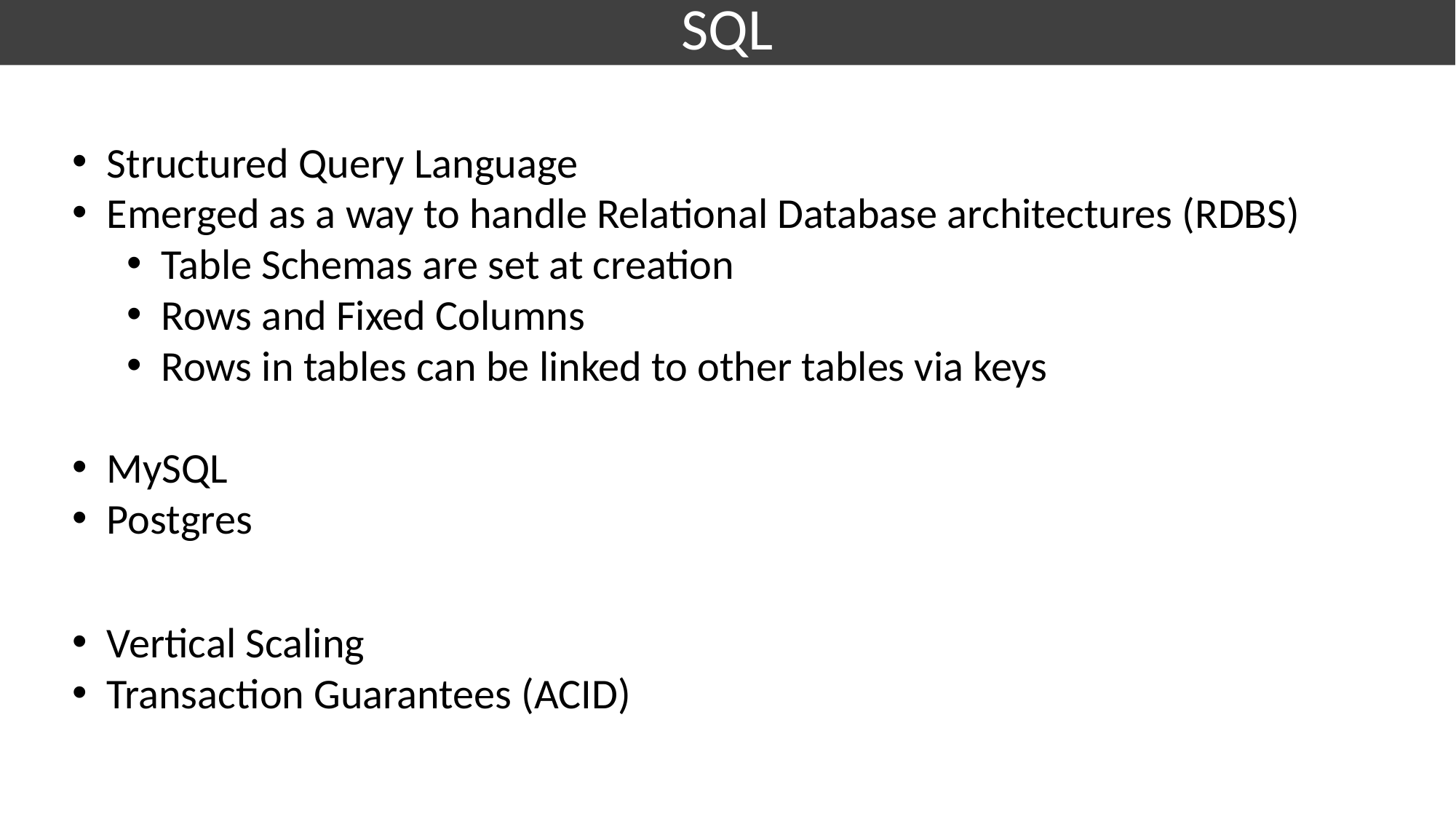

# SQL
Structured Query Language
Emerged as a way to handle Relational Database architectures (RDBS)
Table Schemas are set at creation
Rows and Fixed Columns
Rows in tables can be linked to other tables via keys

MySQL
Postgres

Vertical Scaling
Transaction Guarantees (ACID)